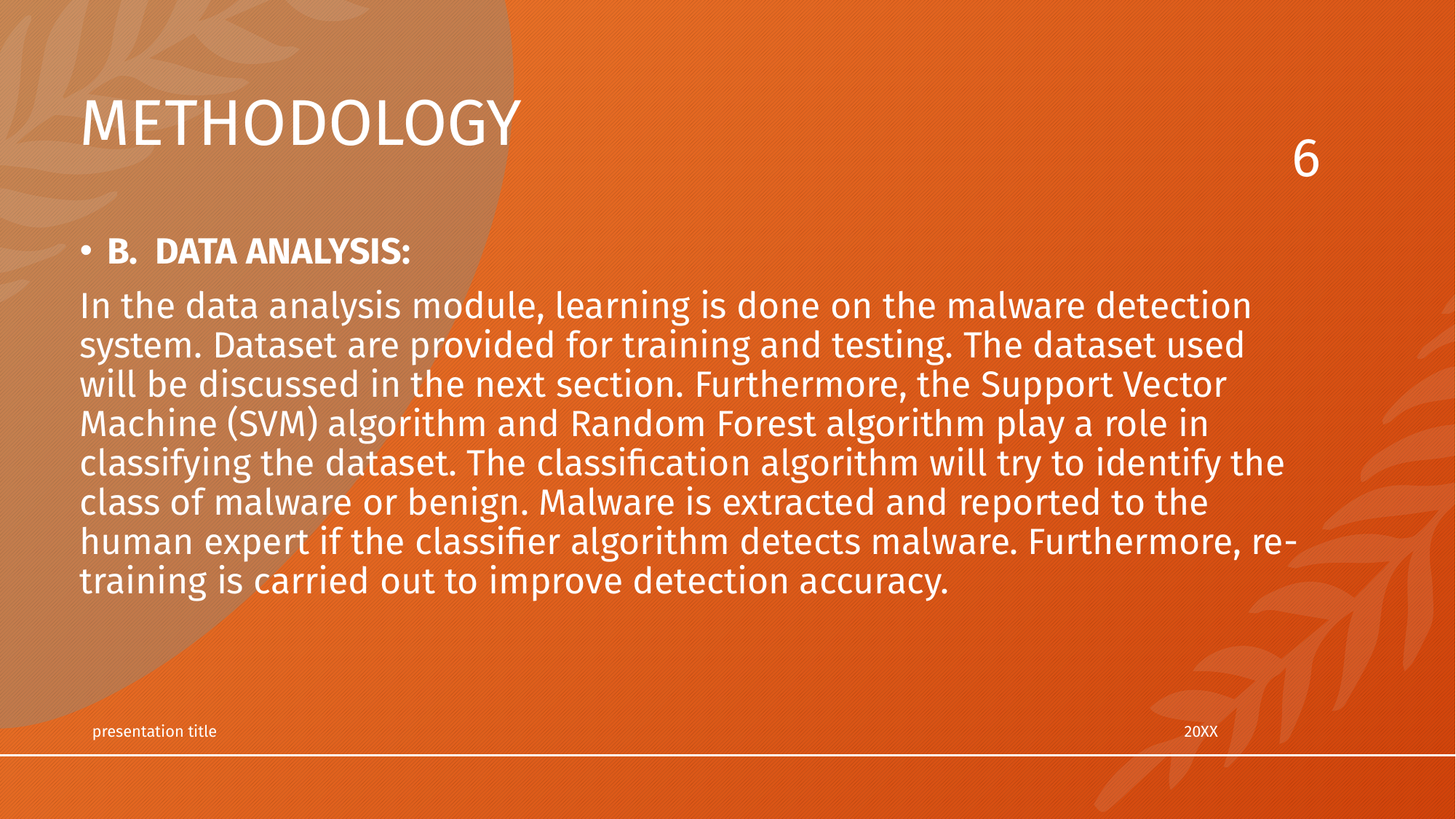

# METHODOLOGY
6
B.  DATA ANALYSIS:
In the data analysis module, learning is done on the malware detection system. Dataset are provided for training and testing. The dataset used will be discussed in the next section. Furthermore, the Support Vector Machine (SVM) algorithm and Random Forest algorithm play a role in classifying the dataset. The classification algorithm will try to identify the class of malware or benign. Malware is extracted and reported to the human expert if the classifier algorithm detects malware. Furthermore, re-training is carried out to improve detection accuracy.

20XX
presentation title